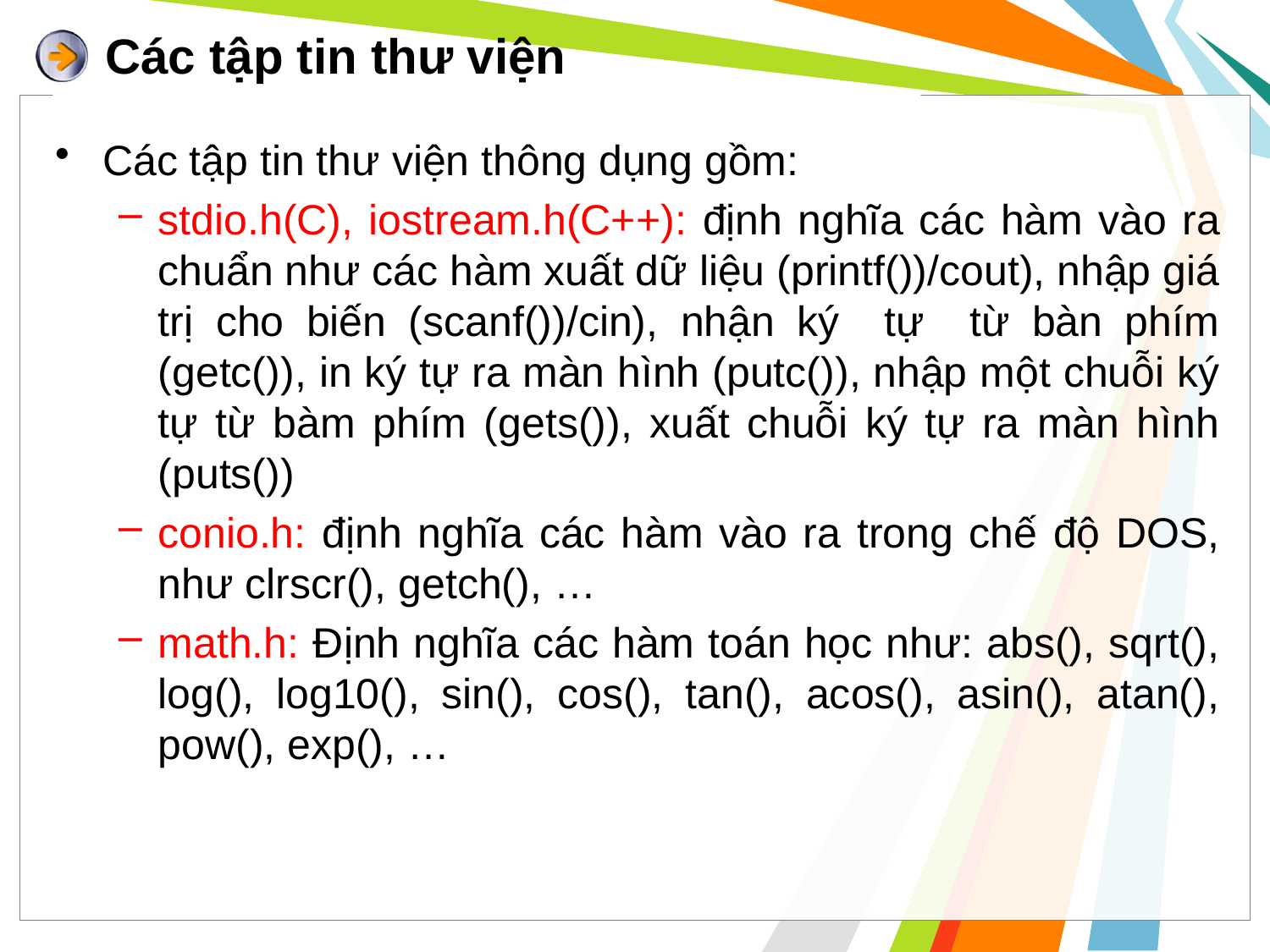

# Các tập tin thư viện
Các tập tin thư viện thông dụng gồm:
stdio.h(C), iostream.h(C++): định nghĩa các hàm vào ra chuẩn như các hàm xuất dữ liệu (printf())/cout), nhập giá trị cho biến (scanf())/cin), nhận ký  tự  từ bàn phím (getc()), in ký tự ra màn hình (putc()), nhập một chuỗi ký tự từ bàm phím (gets()), xuất chuỗi ký tự ra màn hình (puts())
conio.h: định nghĩa các hàm vào ra trong chế độ DOS, như clrscr(), getch(), …
math.h: Định nghĩa các hàm toán học như: abs(), sqrt(), log(), log10(), sin(), cos(), tan(), acos(), asin(), atan(), pow(), exp(), …